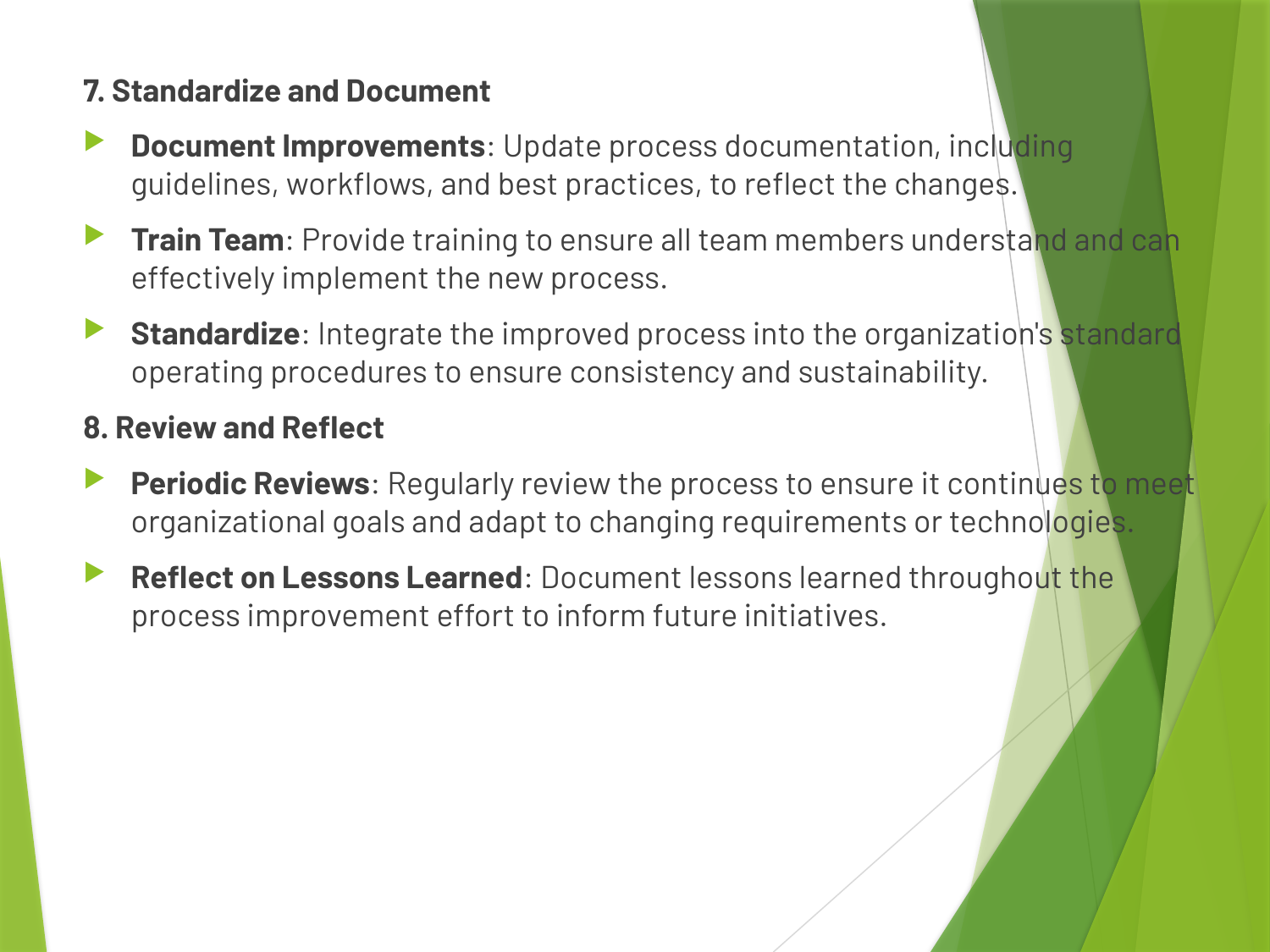

7. Standardize and Document
Document Improvements: Update process documentation, including guidelines, workflows, and best practices, to reflect the changes.
Train Team: Provide training to ensure all team members understand and can effectively implement the new process.
Standardize: Integrate the improved process into the organization's standard operating procedures to ensure consistency and sustainability.
8. Review and Reflect
Periodic Reviews: Regularly review the process to ensure it continues to meet organizational goals and adapt to changing requirements or technologies.
Reflect on Lessons Learned: Document lessons learned throughout the process improvement effort to inform future initiatives.